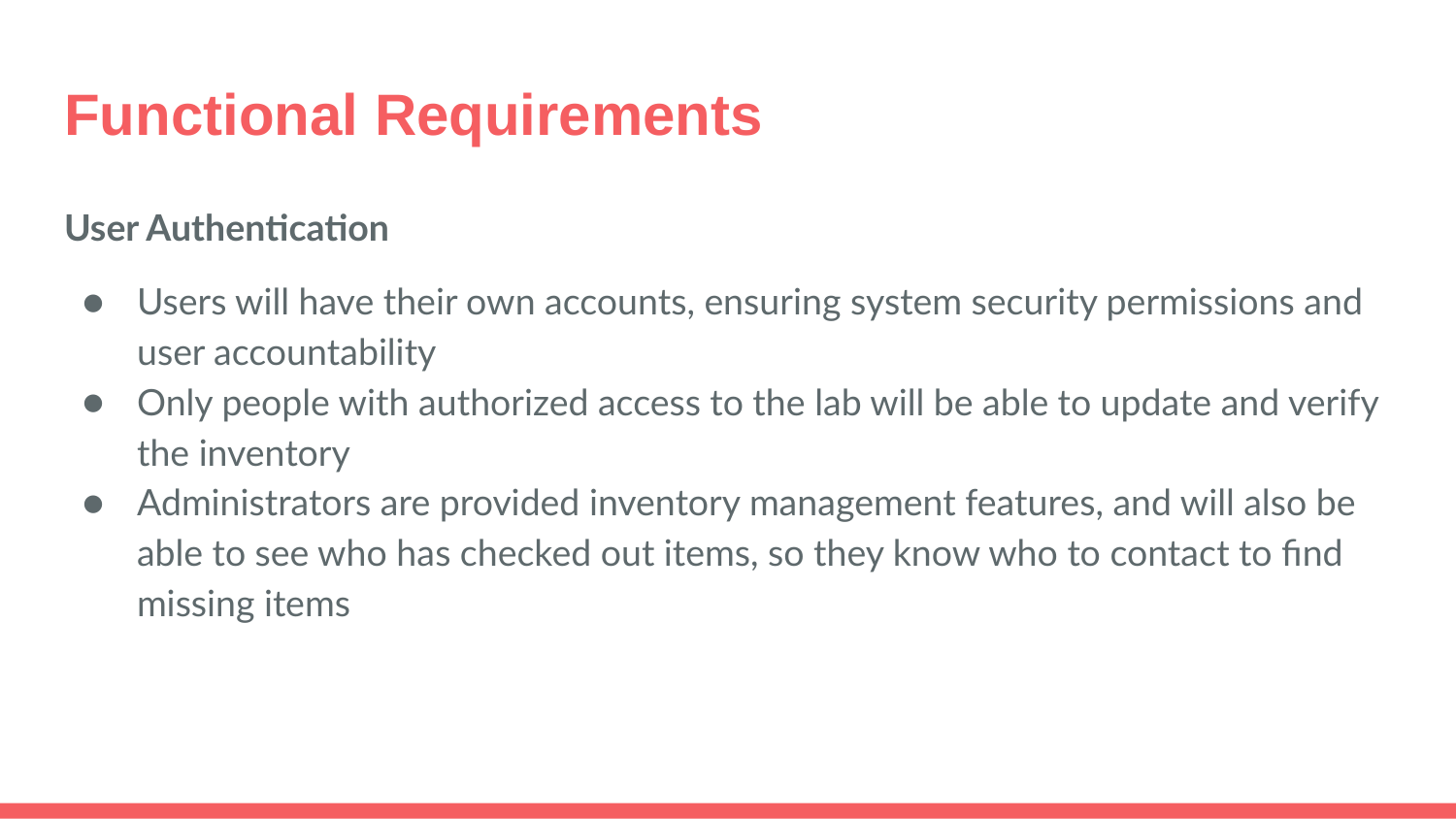

# Functional Requirements
User Authentication
Users will have their own accounts, ensuring system security permissions and user accountability
Only people with authorized access to the lab will be able to update and verify the inventory
Administrators are provided inventory management features, and will also be able to see who has checked out items, so they know who to contact to find missing items